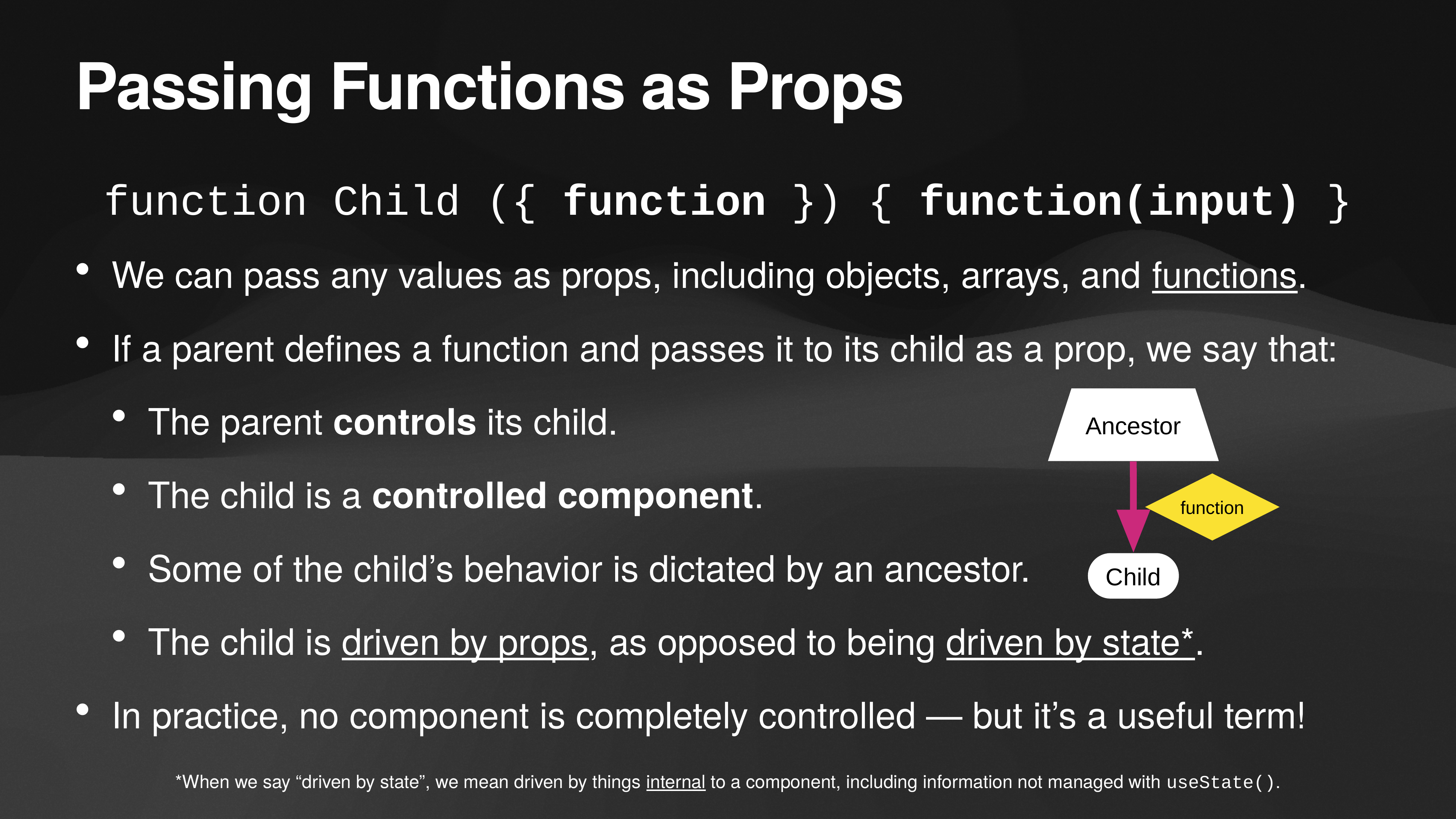

# Passing Functions as Props
function Child ({ function }) { function(input) }
We can pass any values as props, including objects, arrays, and functions.
If a parent defines a function and passes it to its child as a prop, we say that:
The parent controls its child.
The child is a controlled component.
Some of the child’s behavior is dictated by an ancestor.
The child is driven by props, as opposed to being driven by state*.
In practice, no component is completely controlled — but it’s a useful term!
Ancestor
function

Child
*When we say “driven by state”, we mean driven by things internal to a component, including information not managed with useState().